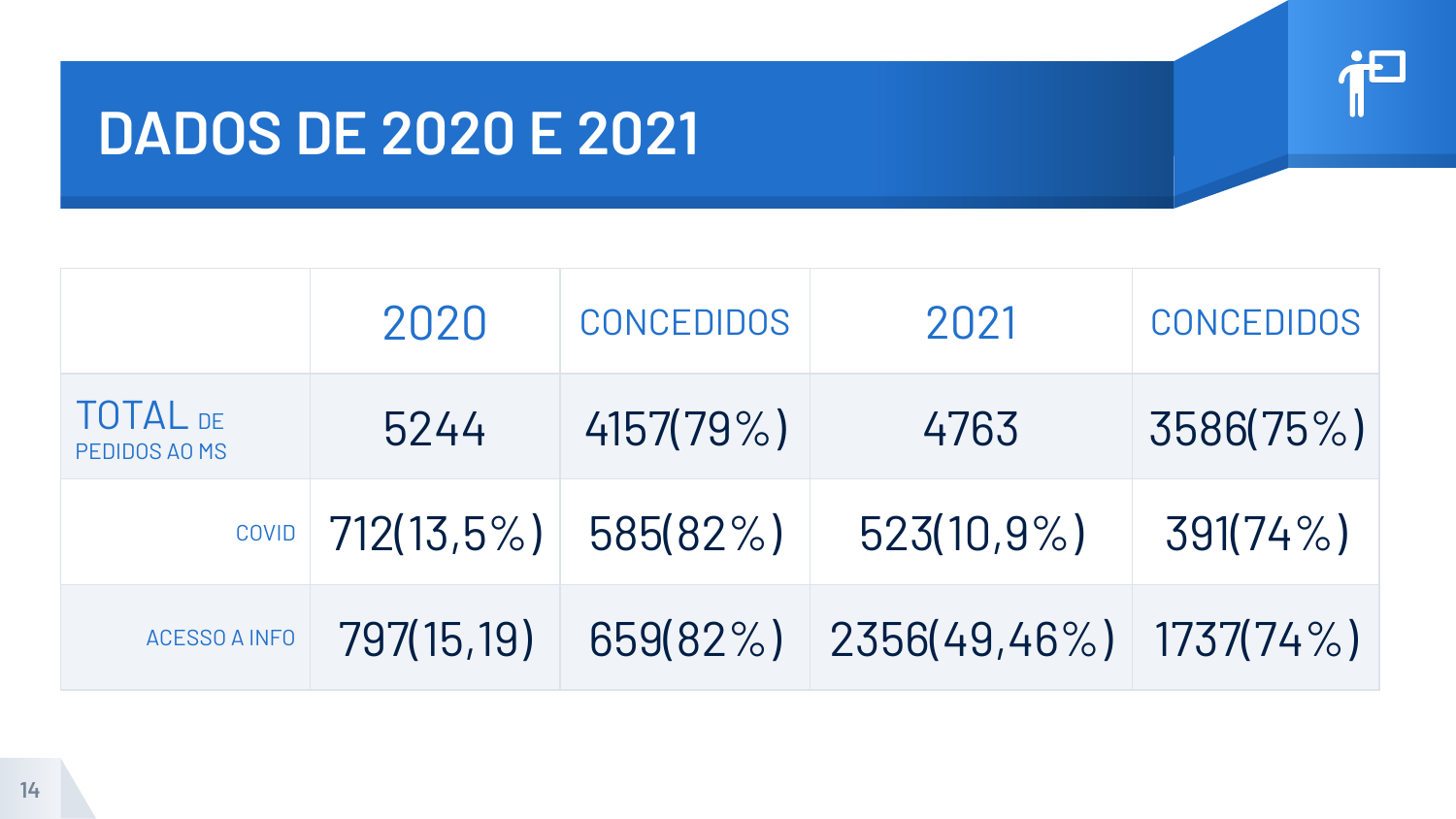

# DADOS DE 2020 E 2021
|  | 2020 | CONCEDIDOS | 2021 | CONCEDIDOS |
| --- | --- | --- | --- | --- |
| TOTAL DE PEDIDOS AO MS | 5244 | 4157(79%) | 4763 | 3586(75%) |
| COVID | 712(13,5%) | 585(82%) | 523(10,9%) | 391(74%) |
| ACESSO A INFO | 797(15,19) | 659(82%) | 2356(49,46%) | 1737(74%) |
14